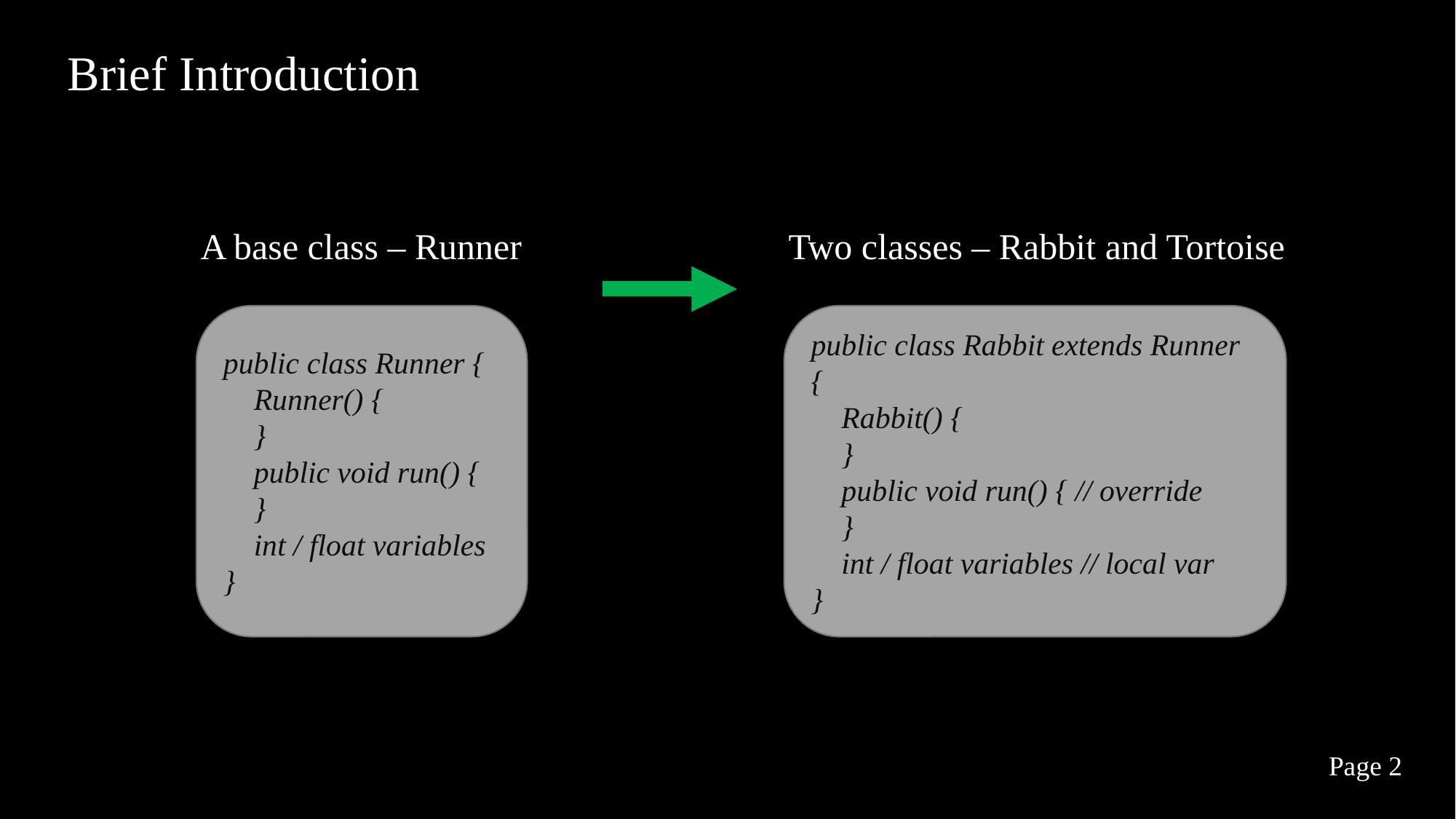

Brief Introduction
A base class – Runner
Two classes – Rabbit and Tortoise
public class Runner {
    Runner() {
    }
    public void run() {
    }
    int / float variables
}
public class Rabbit extends Runner {
    Rabbit() {
    }
    public void run() { // override
    }
    int / float variables // local var
}
Page 2